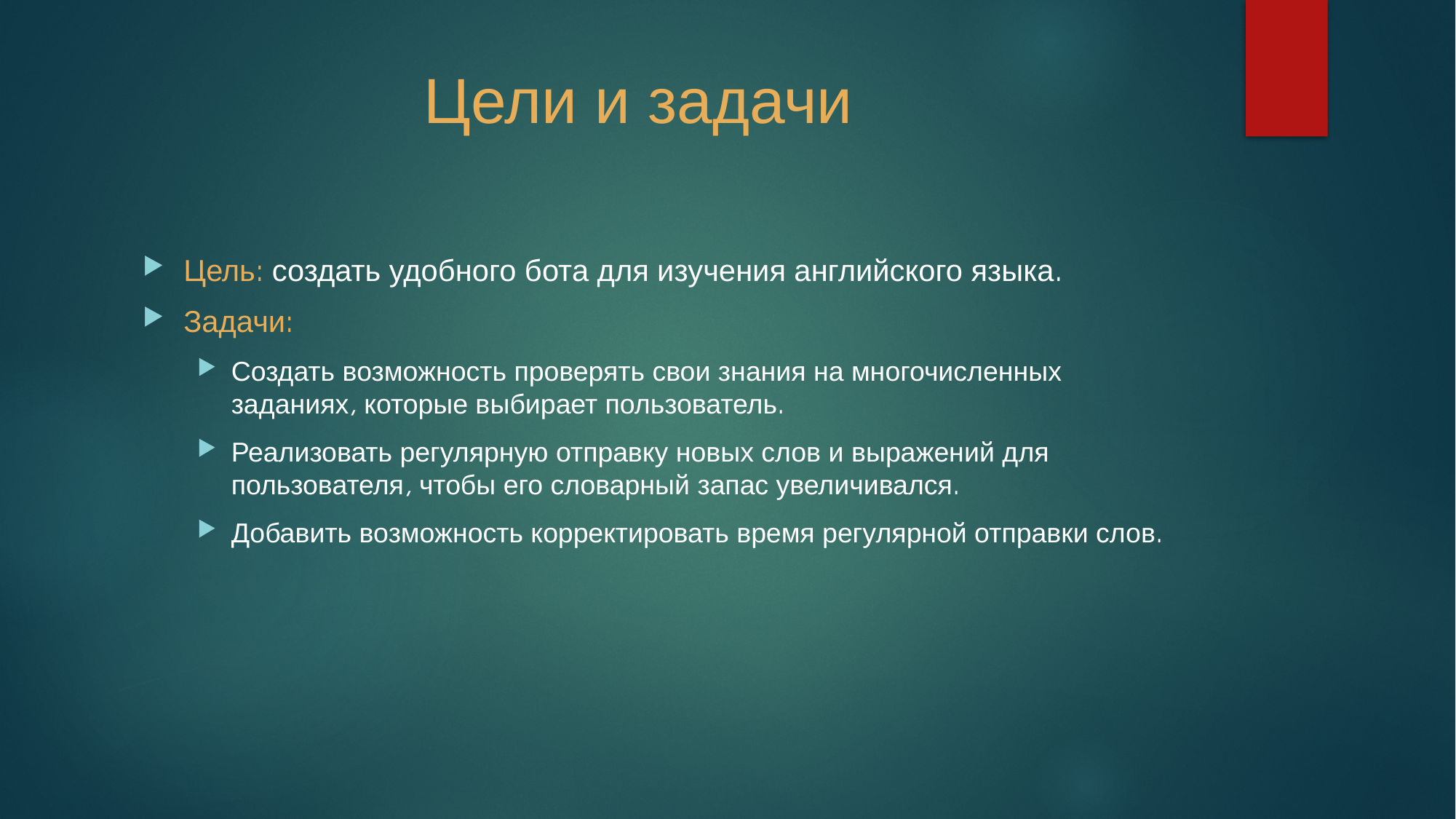

# Цели и задачи
Цель: создать удобного бота для изучения английского языка.
Задачи:
Создать возможность проверять свои знания на многочисленных заданиях, которые выбирает пользователь.
Реализовать регулярную отправку новых слов и выражений для пользователя, чтобы его словарный запас увеличивался.
Добавить возможность корректировать время регулярной отправки слов.